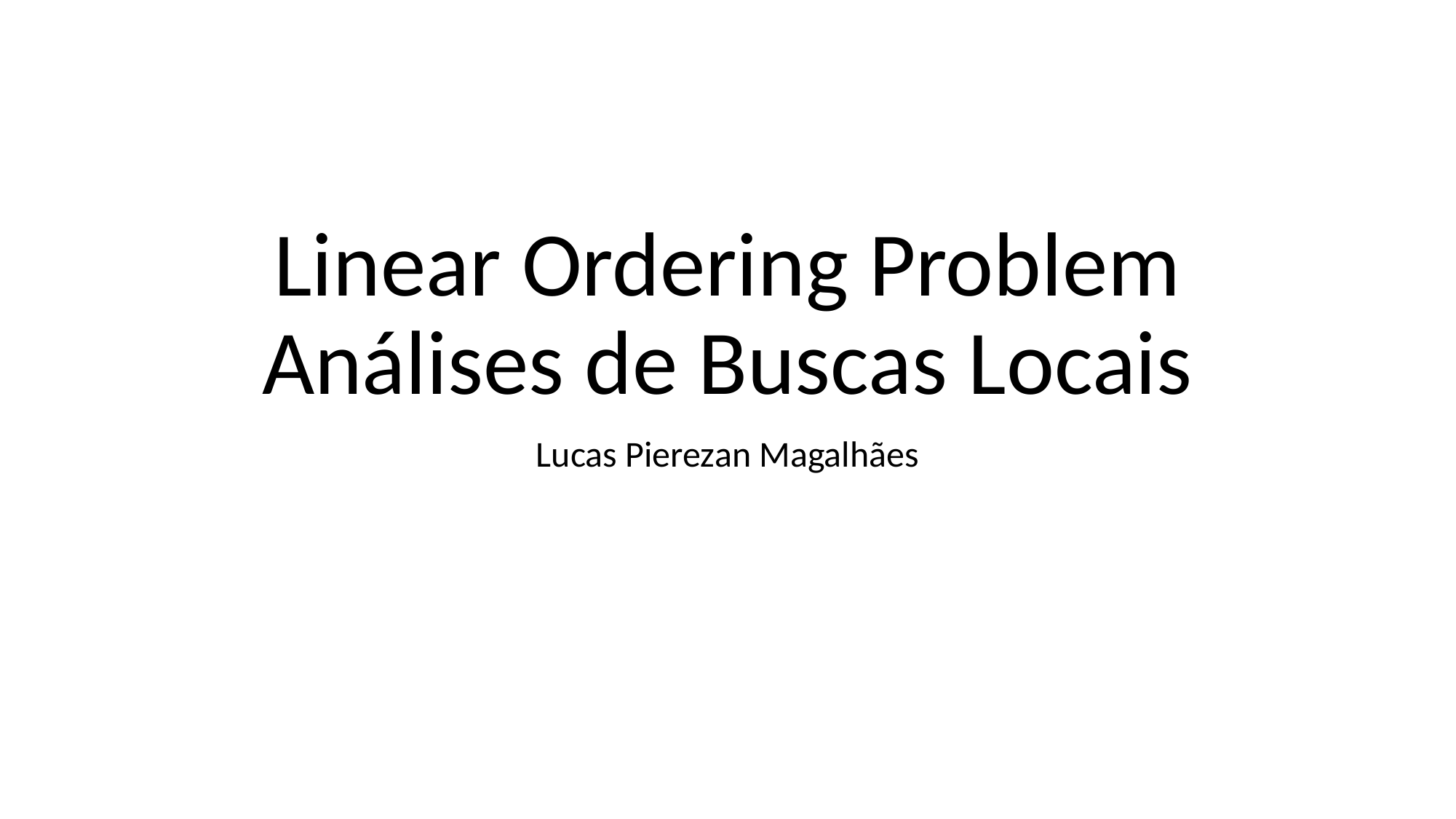

# Linear Ordering Problem Análises de Buscas Locais
Lucas Pierezan Magalhães